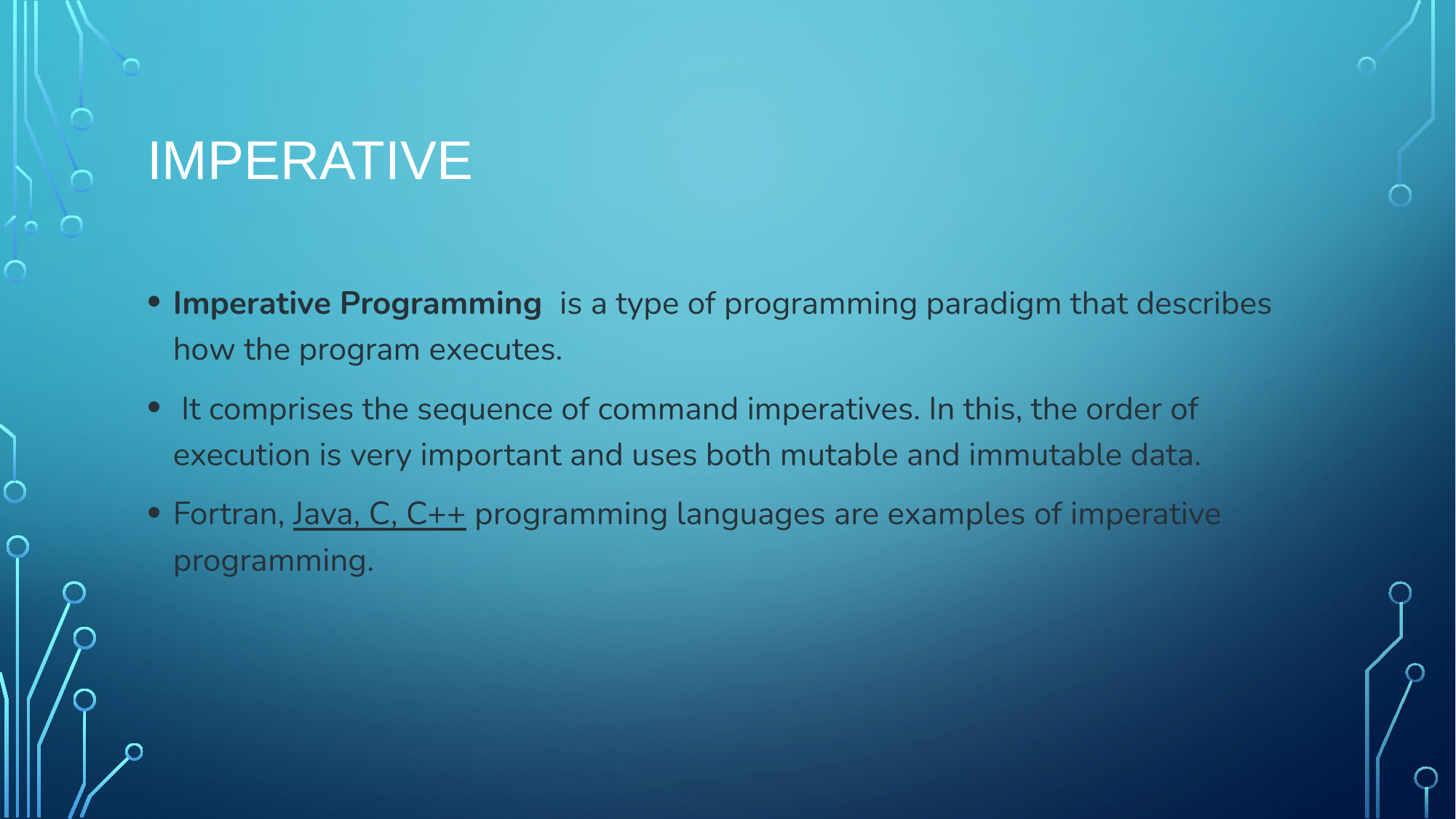

# IMPERATIVE
Imperative Programming  is a type of programming paradigm that describes how the program executes.
 It comprises the sequence of command imperatives. In this, the order of execution is very important and uses both mutable and immutable data.
Fortran, Java, C, C++ programming languages are examples of imperative programming.